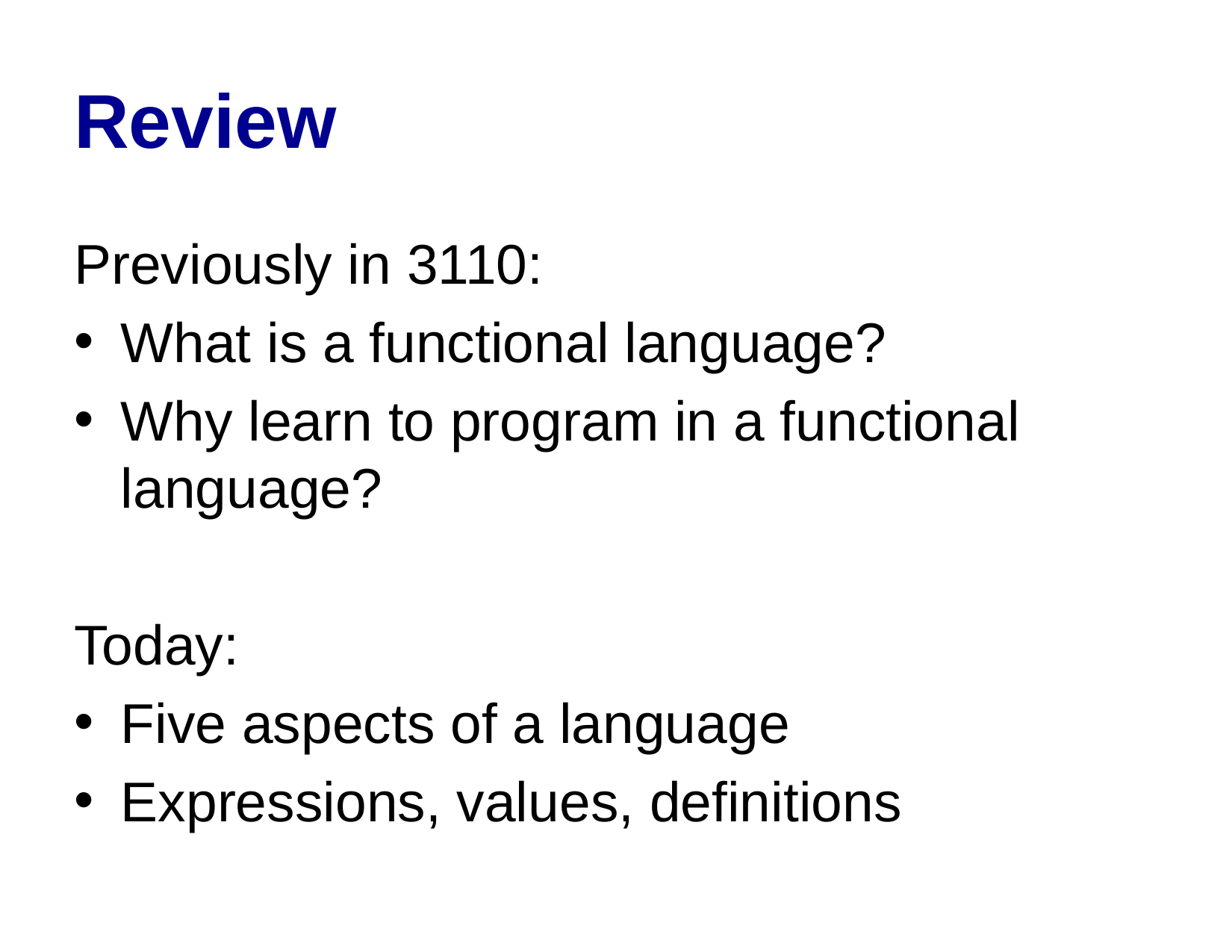

# Review
Previously in 3110:
What is a functional language?
Why learn to program in a functional language?

Today:
Five aspects of a language
Expressions, values, definitions